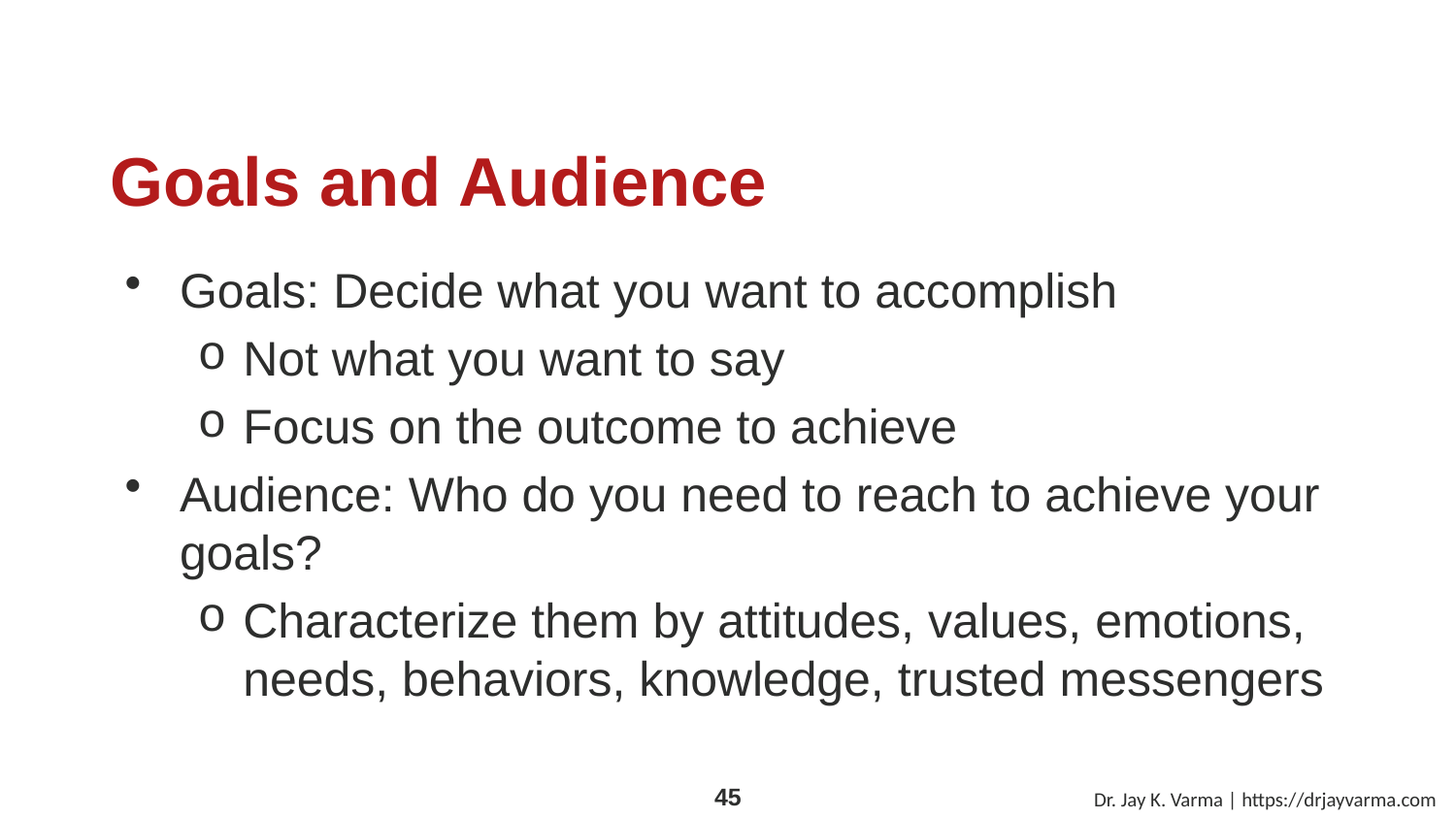

# Goals and Audience
Goals: Decide what you want to accomplish
Not what you want to say
Focus on the outcome to achieve
Audience: Who do you need to reach to achieve your goals?
Characterize them by attitudes, values, emotions, needs, behaviors, knowledge, trusted messengers

Dr. Jay K. Varma | https://drjayvarma.com